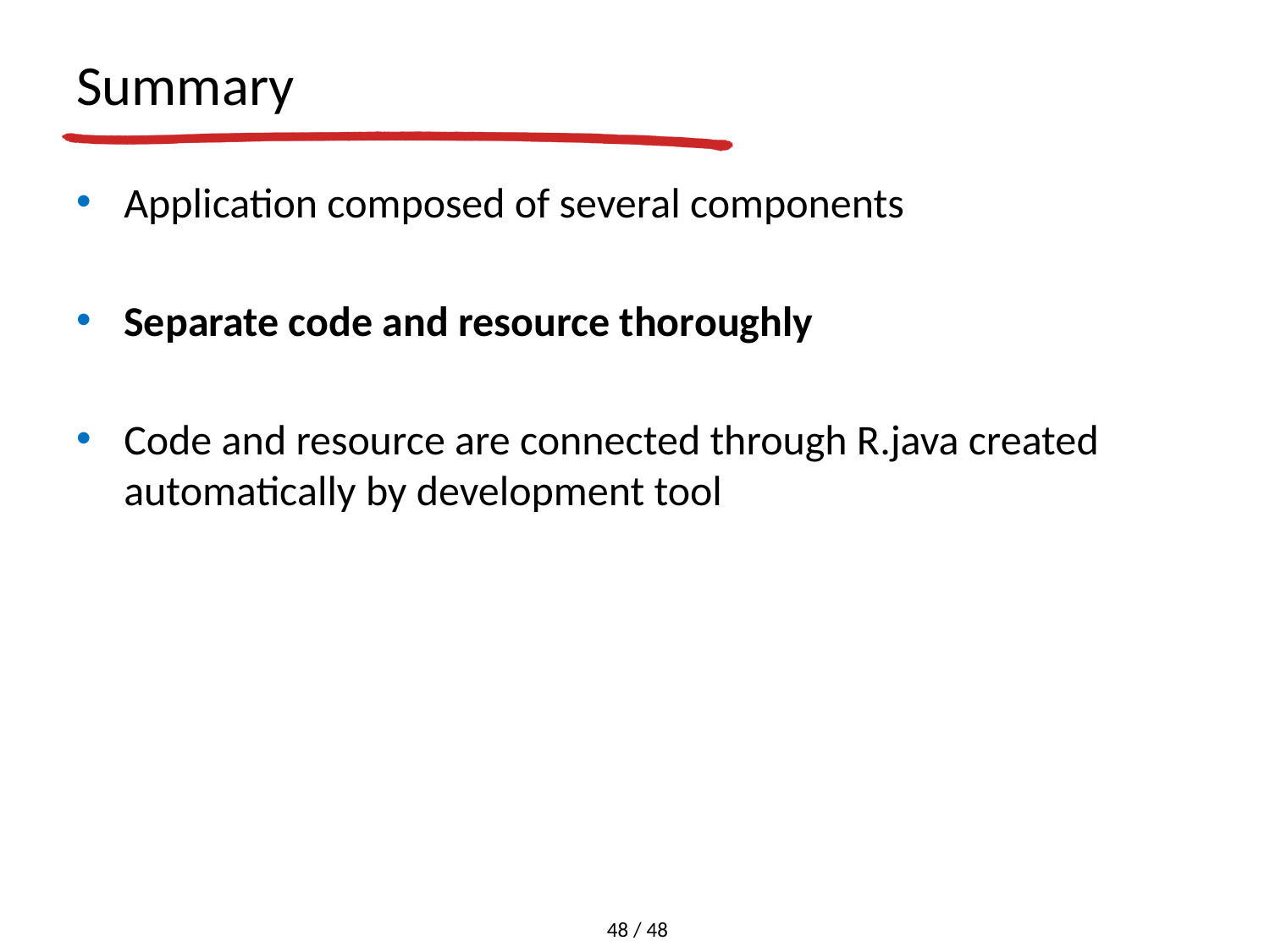

# Summary
Application composed of several components

Separate code and resource thoroughly

Code and resource are connected through R.java created automatically by development tool